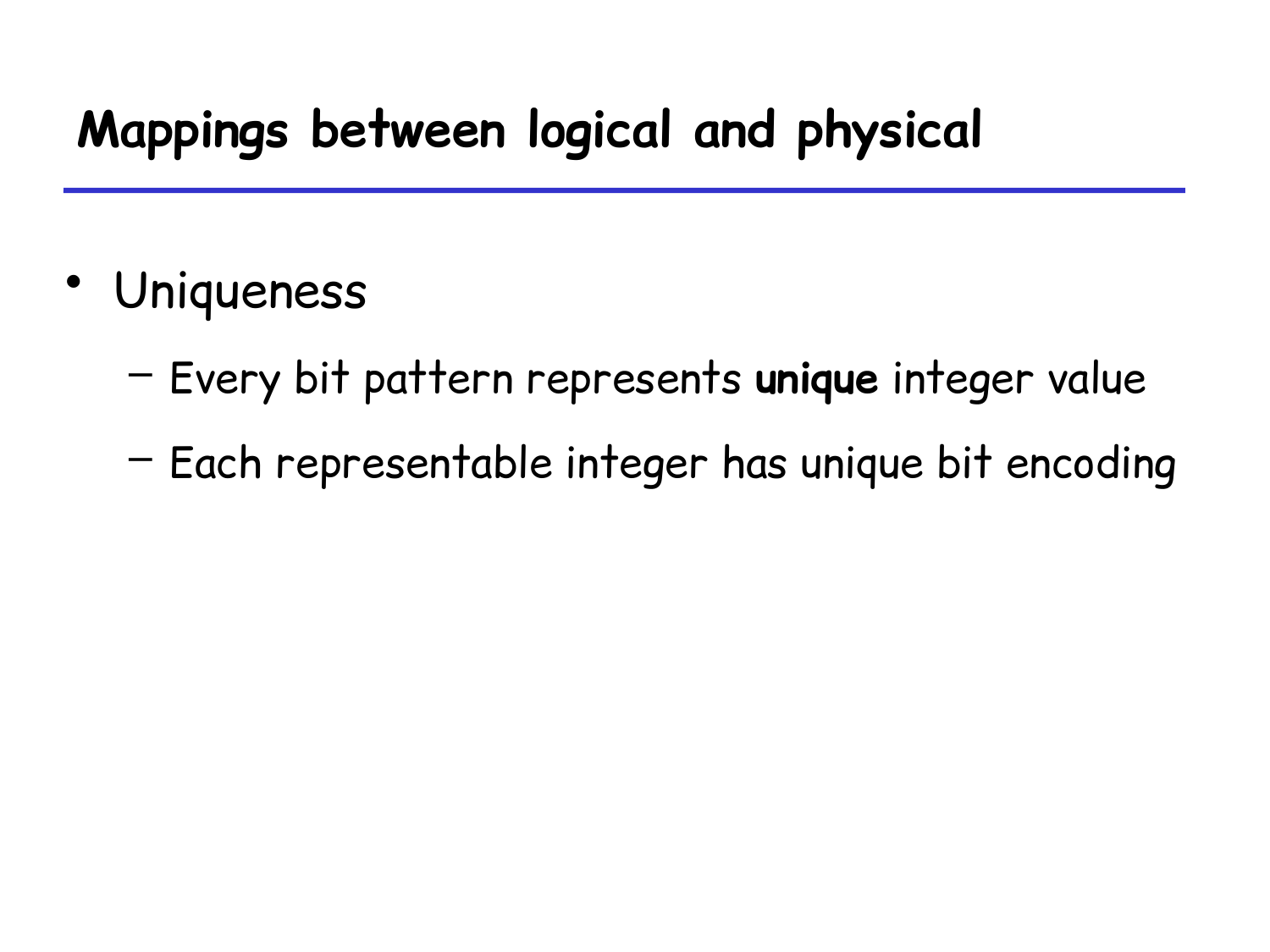

# Mappings between logical and physical
Uniqueness
Every bit pattern represents unique integer value
Each representable integer has unique bit encoding
15